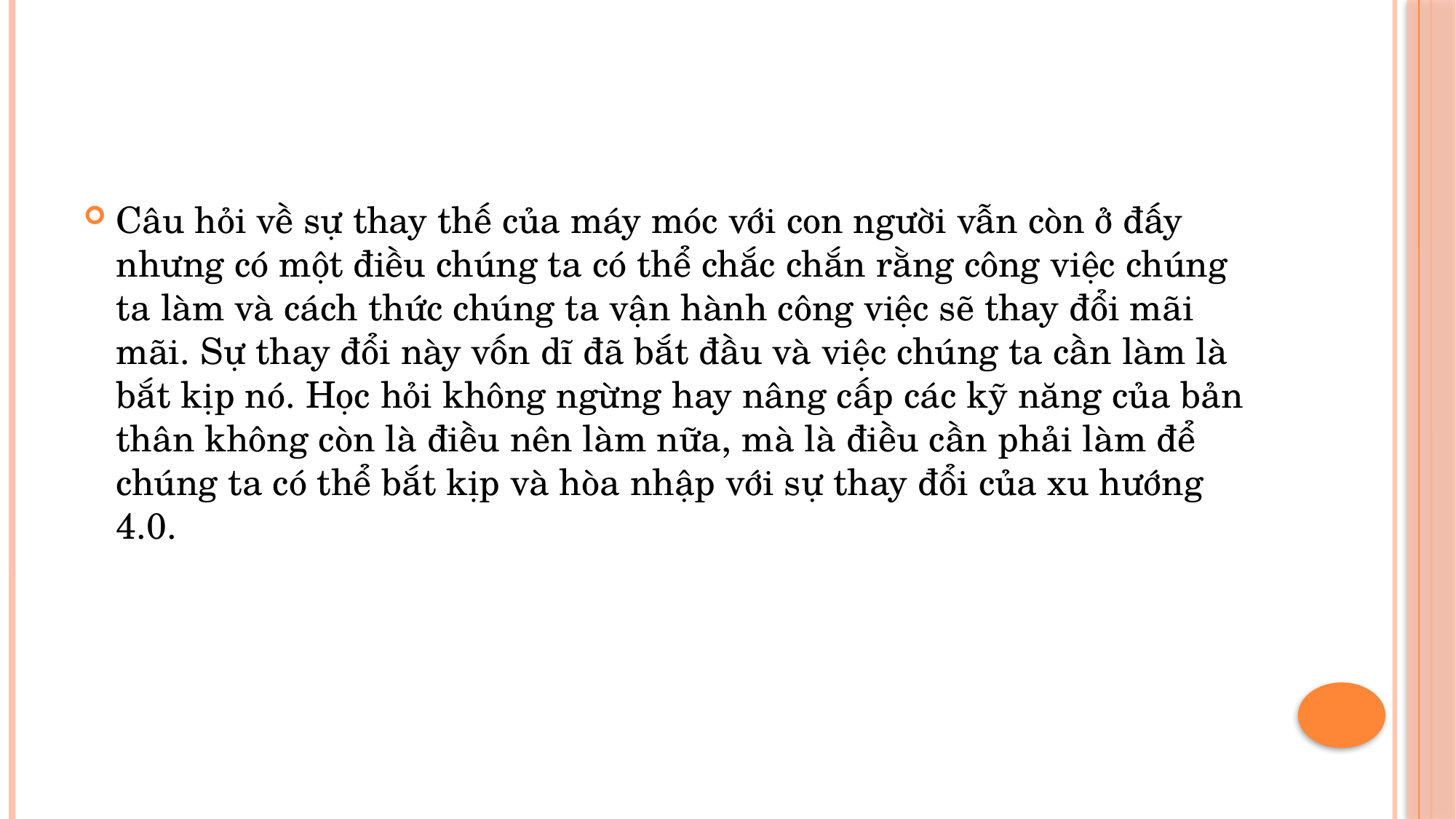

#
Câu hỏi về sự thay thế của máy móc với con người vẫn còn ở đấy nhưng có một điều chúng ta có thể chắc chắn rằng công việc chúng ta làm và cách thức chúng ta vận hành công việc sẽ thay đổi mãi mãi. Sự thay đổi này vốn dĩ đã bắt đầu và việc chúng ta cần làm là bắt kịp nó. Học hỏi không ngừng hay nâng cấp các kỹ năng của bản thân không còn là điều nên làm nữa, mà là điều cần phải làm để chúng ta có thể bắt kịp và hòa nhập với sự thay đổi của xu hướng 4.0.